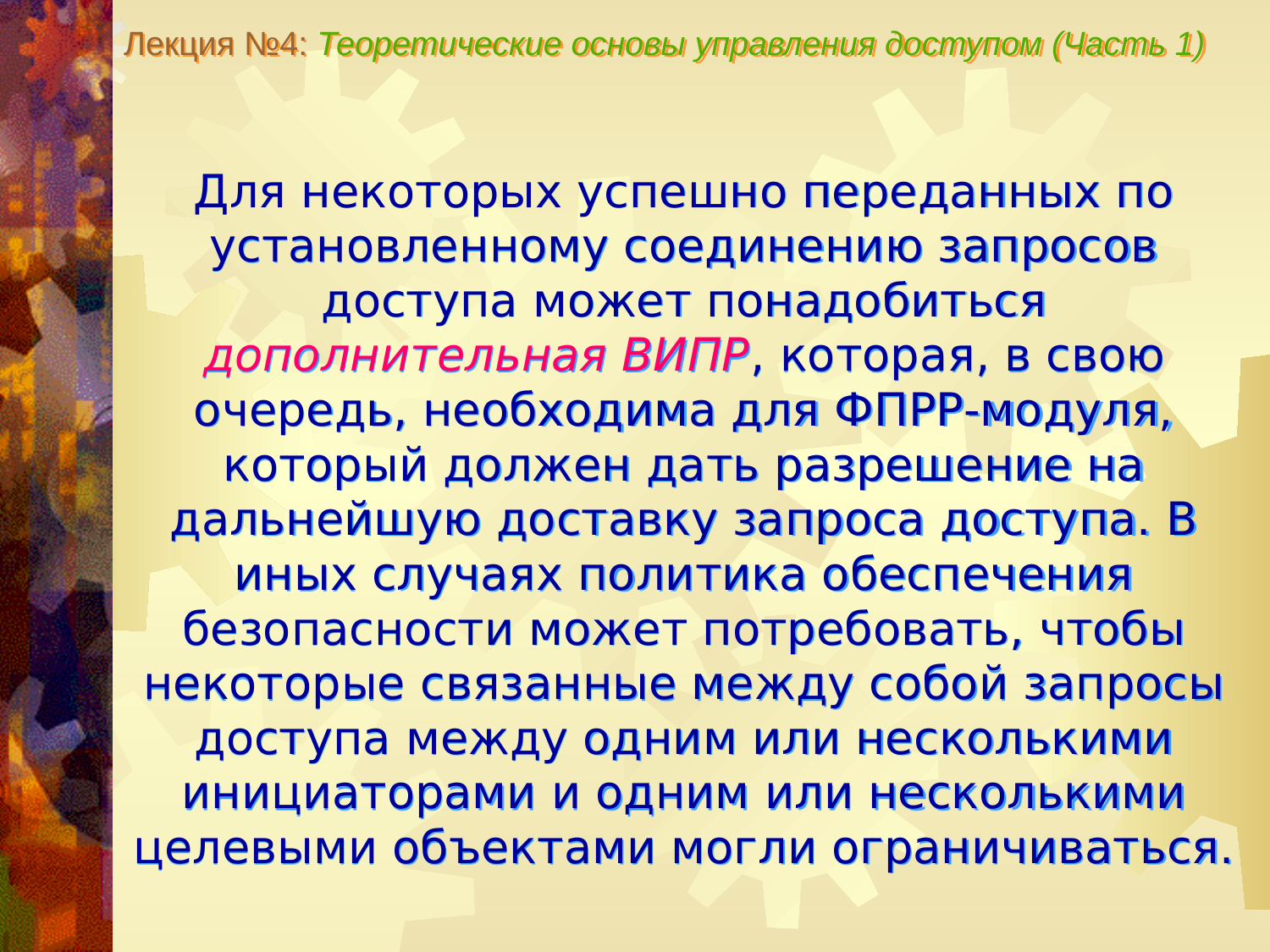

Лекция №4: Теоретические основы управления доступом (Часть 1)
Для некоторых успешно переданных по установленному соединению запросов доступа может понадобиться дополнительная ВИПР, которая, в свою очередь, необходима для ФПРР-модуля, который должен дать разрешение на дальнейшую доставку запроса доступа. В иных случаях политика обеспечения безопасности может потребовать, чтобы некоторые связанные между собой запросы доступа между одним или несколькими инициаторами и одним или несколькими целевыми объектами могли ограничиваться.